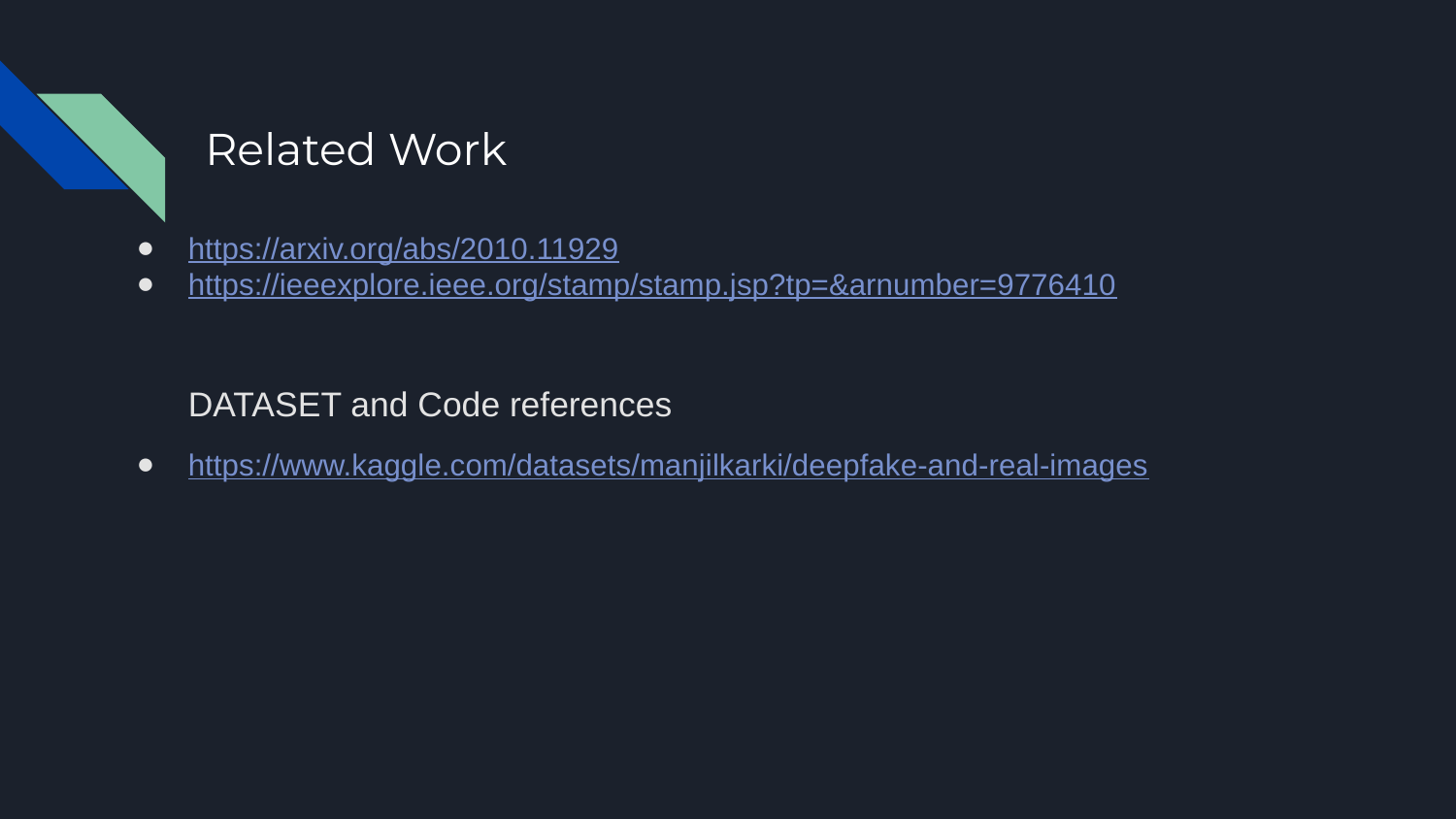

# Related Work
https://arxiv.org/abs/2010.11929
https://ieeexplore.ieee.org/stamp/stamp.jsp?tp=&arnumber=9776410

DATASET and Code references
https://www.kaggle.com/datasets/manjilkarki/deepfake-and-real-images